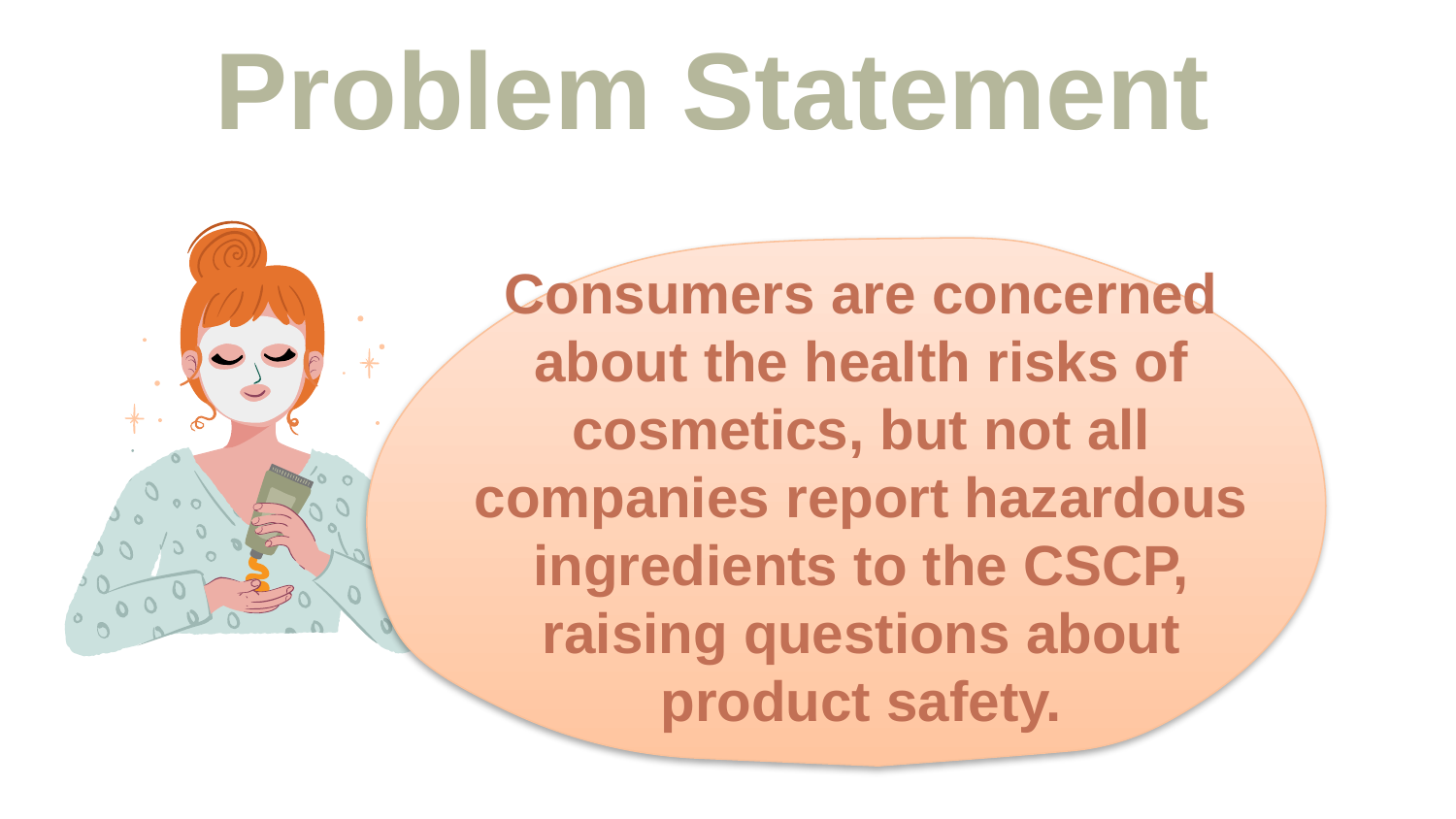

# Problem Statement

Consumers are concerned about the health risks of cosmetics, but not all companies report hazardous ingredients to the CSCP, raising questions about product safety.